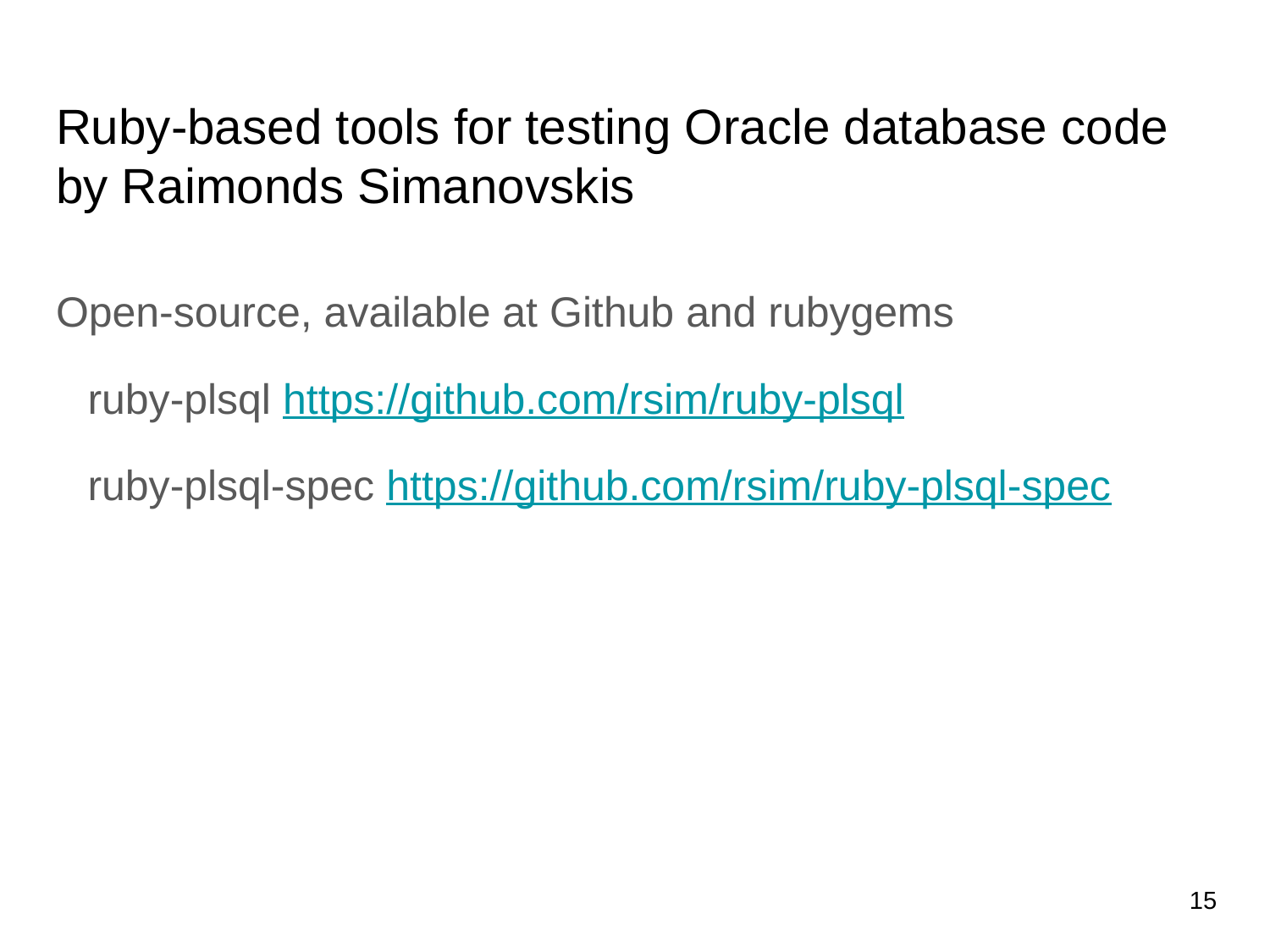

# Ruby-based tools for testing Oracle database code
by Raimonds Simanovskis
Open-source, available at Github and rubygems
ruby-plsql https://github.com/rsim/ruby-plsql
ruby-plsql-spec https://github.com/rsim/ruby-plsql-spec
15